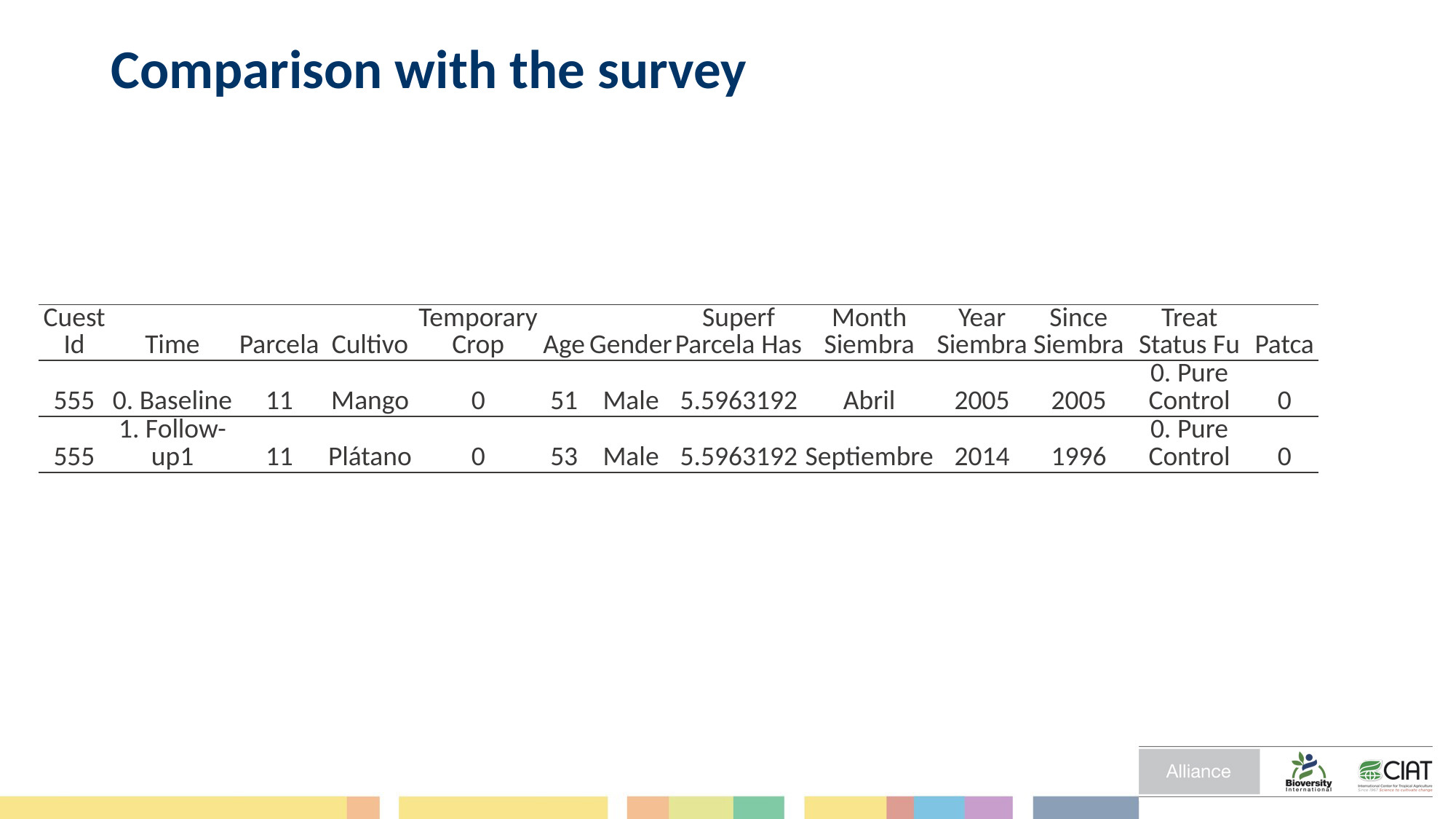

# Comparison with the survey
| Cuest Id | Time | Parcela | Cultivo | Temporary Crop | Age | Gender | Superf Parcela Has | Month Siembra | Year Siembra | Since Siembra | Treat Status Fu | Patca |
| --- | --- | --- | --- | --- | --- | --- | --- | --- | --- | --- | --- | --- |
| 555 | 0. Baseline | 11 | Mango | 0 | 51 | Male | 5.5963192 | Abril | 2005 | 2005 | 0. Pure Control | 0 |
| 555 | 1. Follow-up1 | 11 | Plátano | 0 | 53 | Male | 5.5963192 | Septiembre | 2014 | 1996 | 0. Pure Control | 0 |